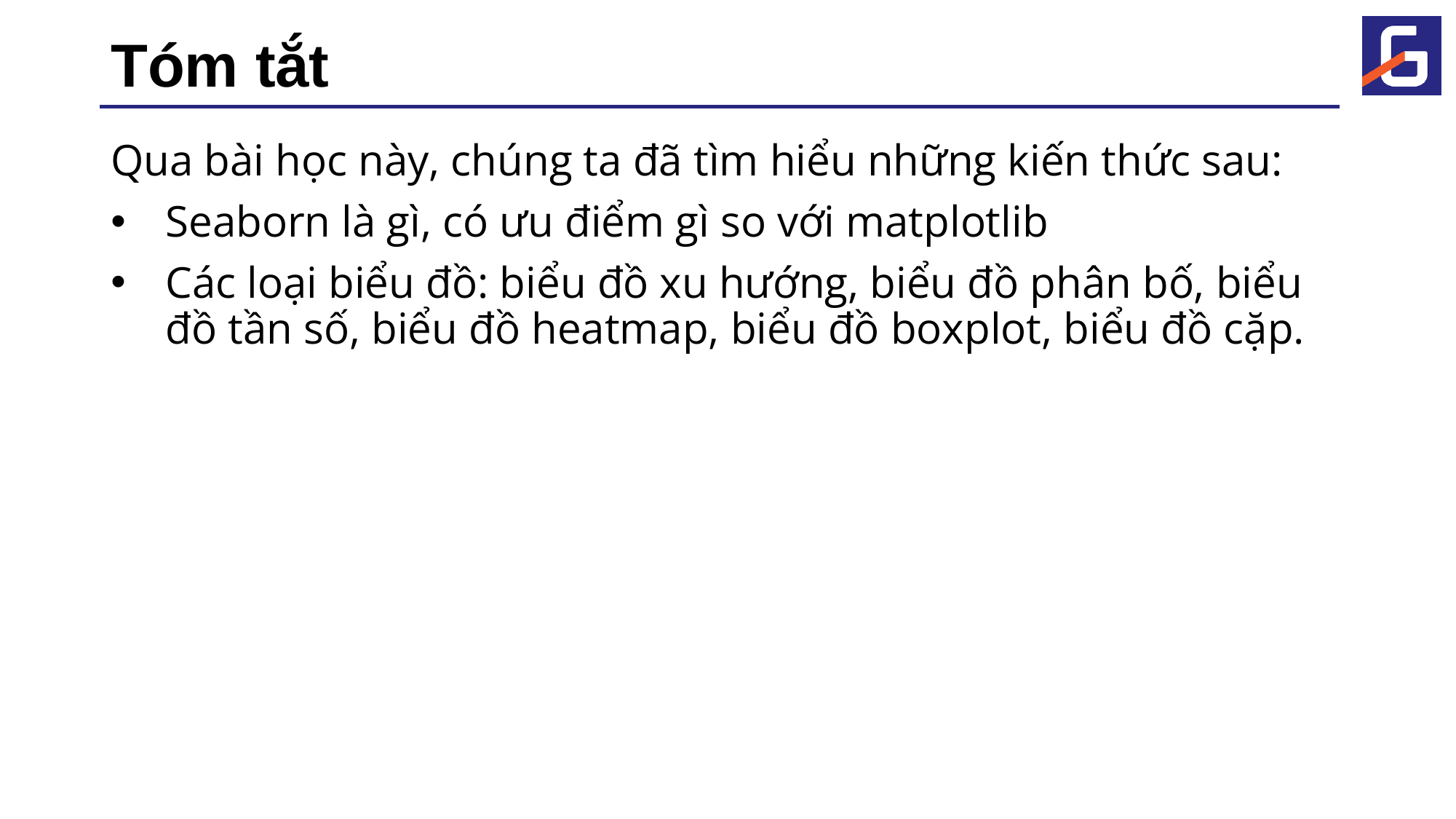

# Tóm tắt
Qua bài học này, chúng ta đã tìm hiểu những kiến thức sau:
Seaborn là gì, có ưu điểm gì so với matplotlib
Các loại biểu đồ: biểu đồ xu hướng, biểu đồ phân bố, biểu đồ tần số, biểu đồ heatmap, biểu đồ boxplot, biểu đồ cặp.